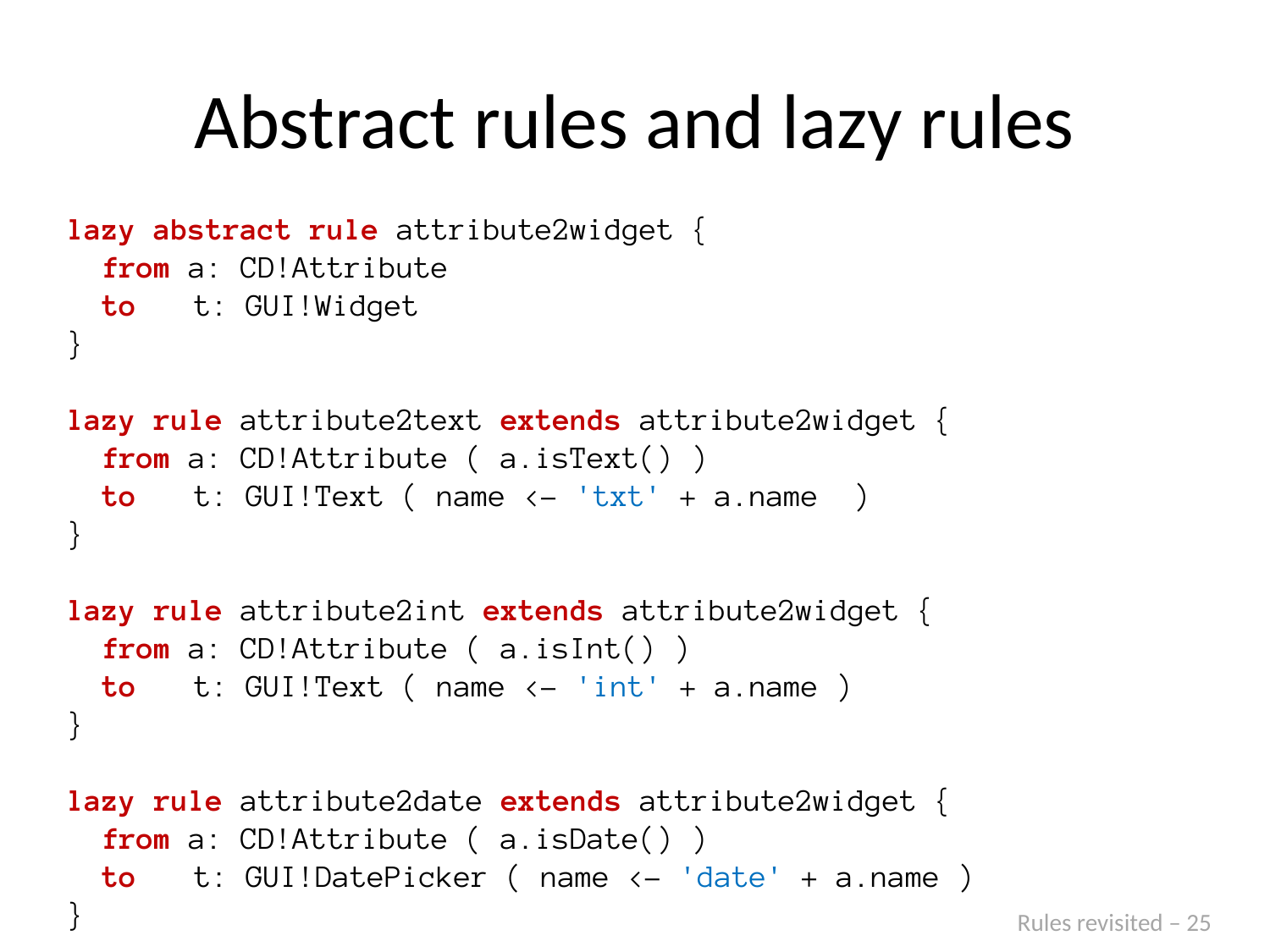

# Abstract rules and lazy rules
lazy abstract rule attribute2widget {
  from a: CD!Attribute
  to	t: GUI!Widget
}

lazy rule attribute2text extends attribute2widget {
  from a: CD!Attribute ( a.isText() )
  to	t: GUI!Text ( name <- 'txt' + a.name  )
}

lazy rule attribute2int extends attribute2widget {
  from a: CD!Attribute ( a.isInt() )
  to	t: GUI!Text ( name <- 'int' + a.name )
}

lazy rule attribute2date extends attribute2widget {
  from a: CD!Attribute ( a.isDate() )
  to	t: GUI!DatePicker ( name <- 'date' + a.name )
}
Rules revisited – 25